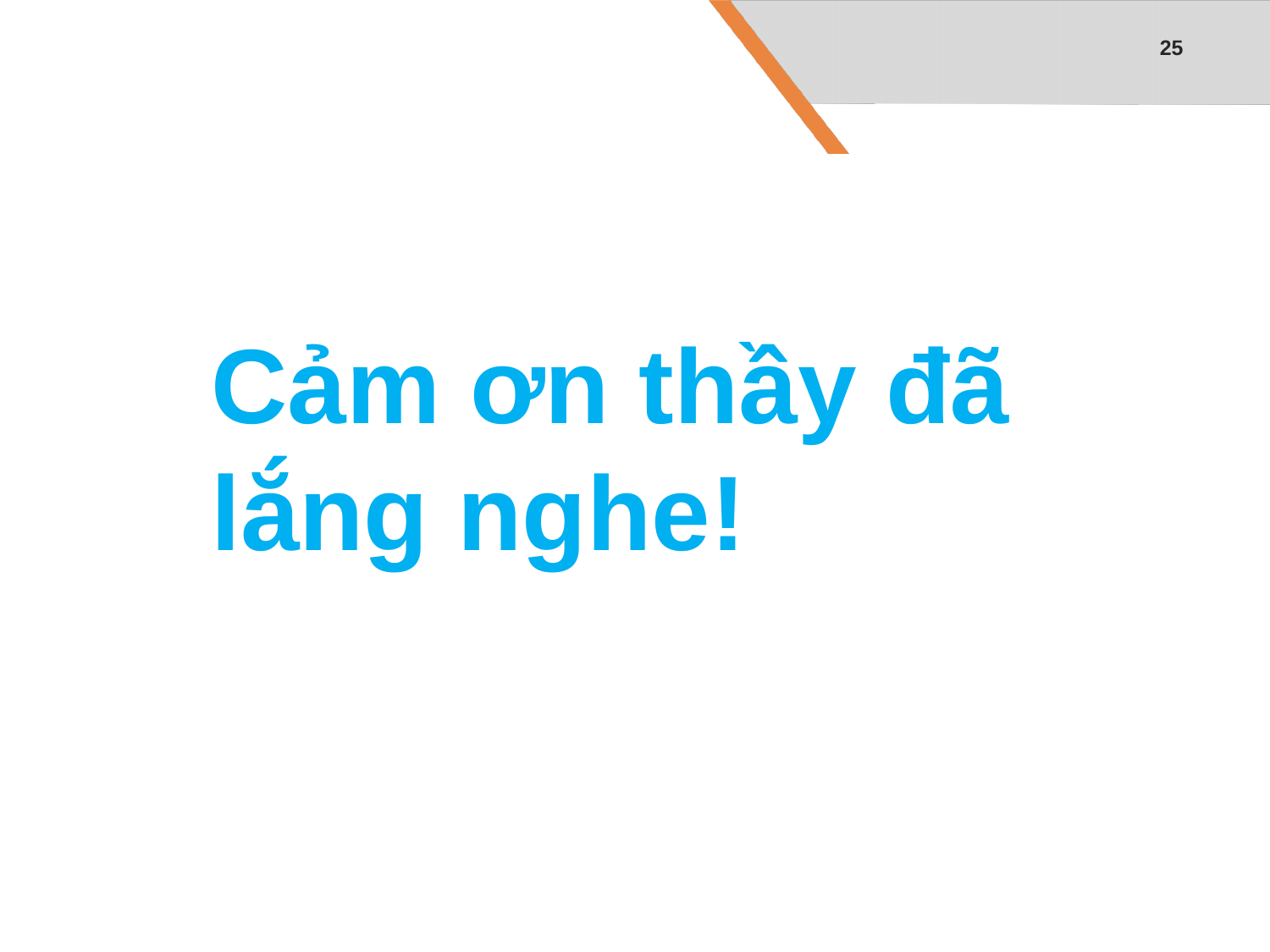

25
# Cảm ơn thầy đã lắng nghe!